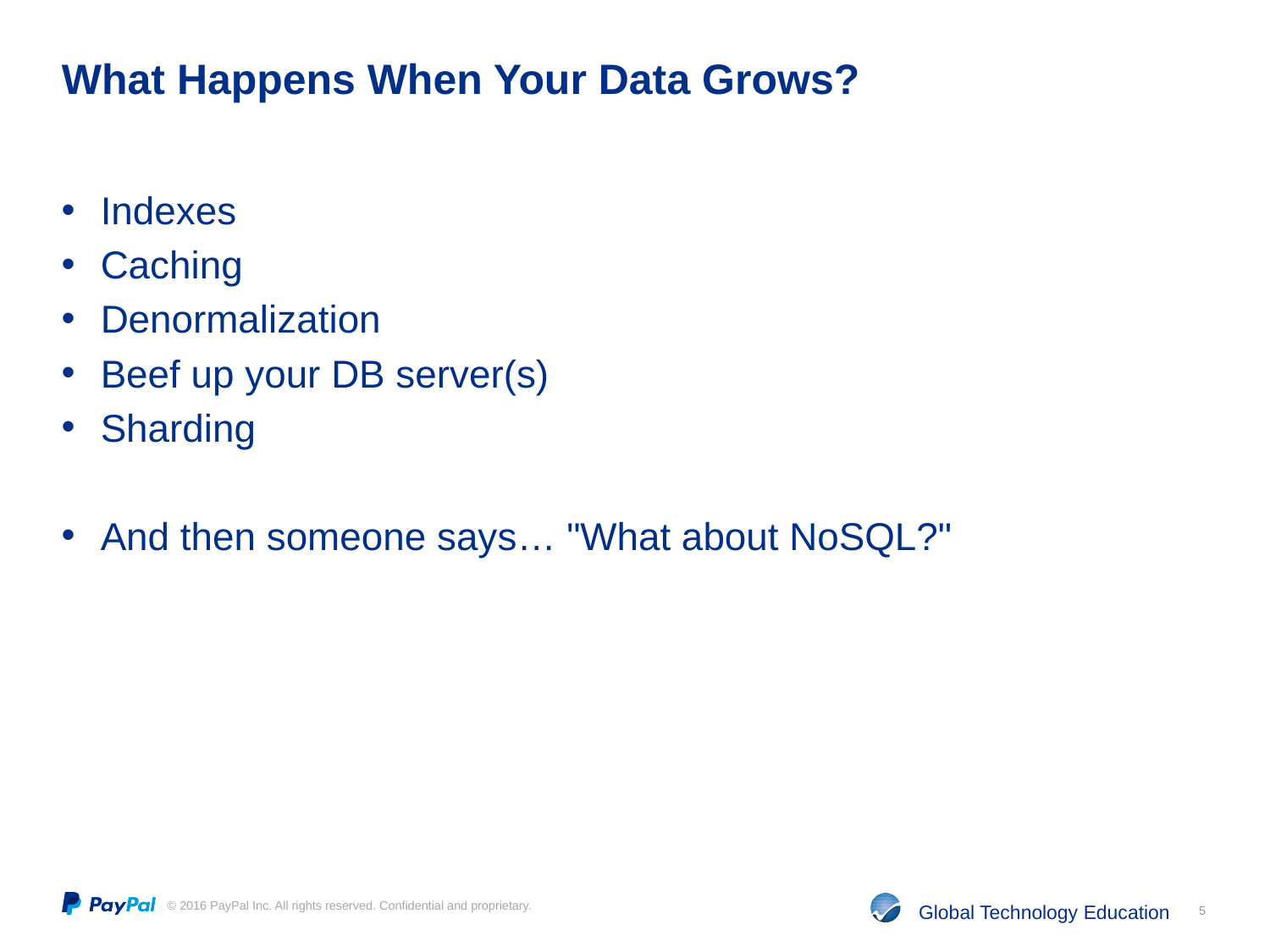

# What Happens When Your Data Grows?
Indexes
Caching
Denormalization
Beef up your DB server(s)
Sharding

And then someone says… "What about NoSQL?"

5